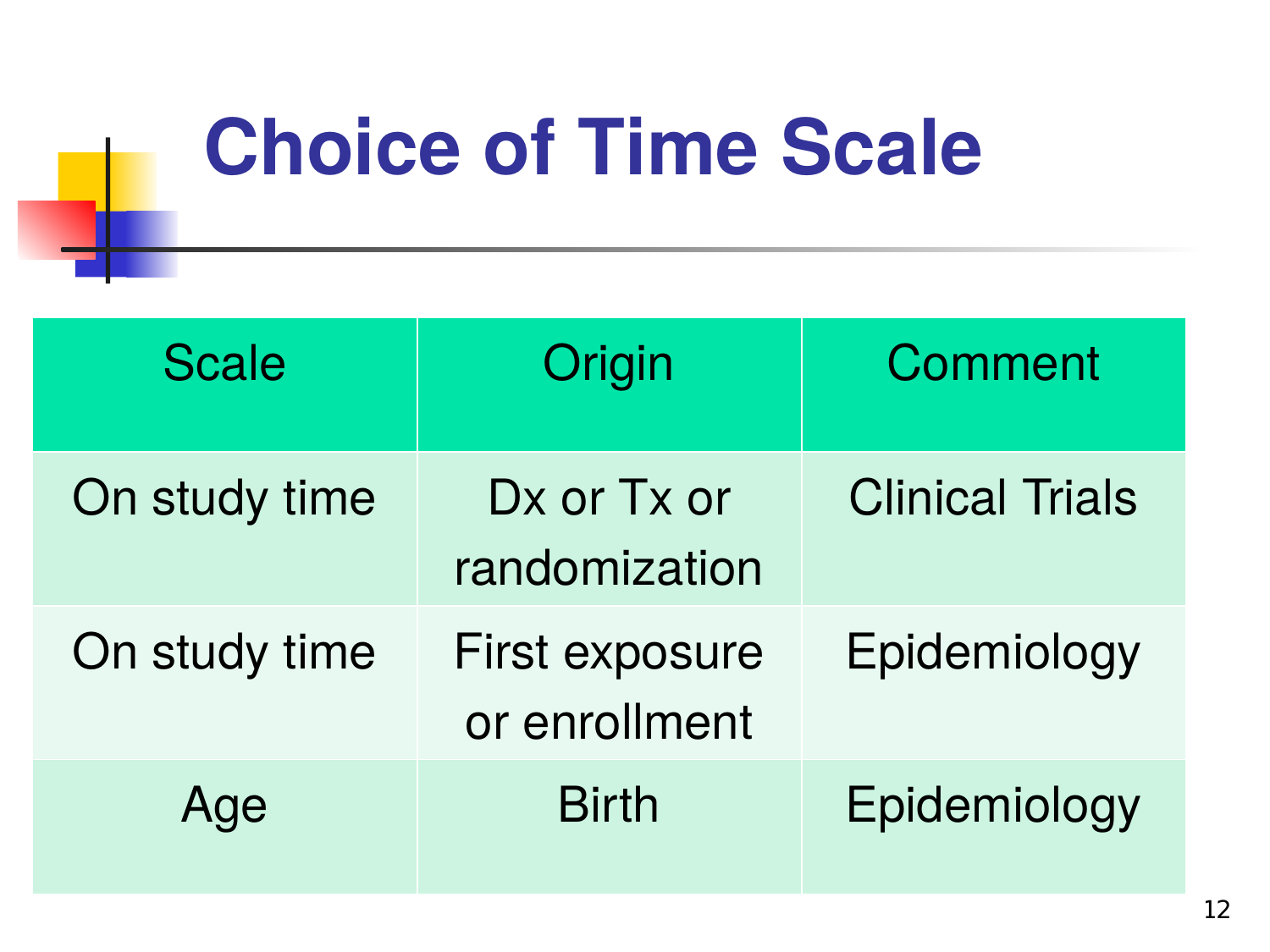

# Choice of Time Scale

| Scale | Origin | Comment |
| --- | --- | --- |
| On study time | Dx or Tx or randomization | Clinical Trials |
| On study time | First exposure or enrollment | Epidemiology |
| Age | Birth | Epidemiology |
12